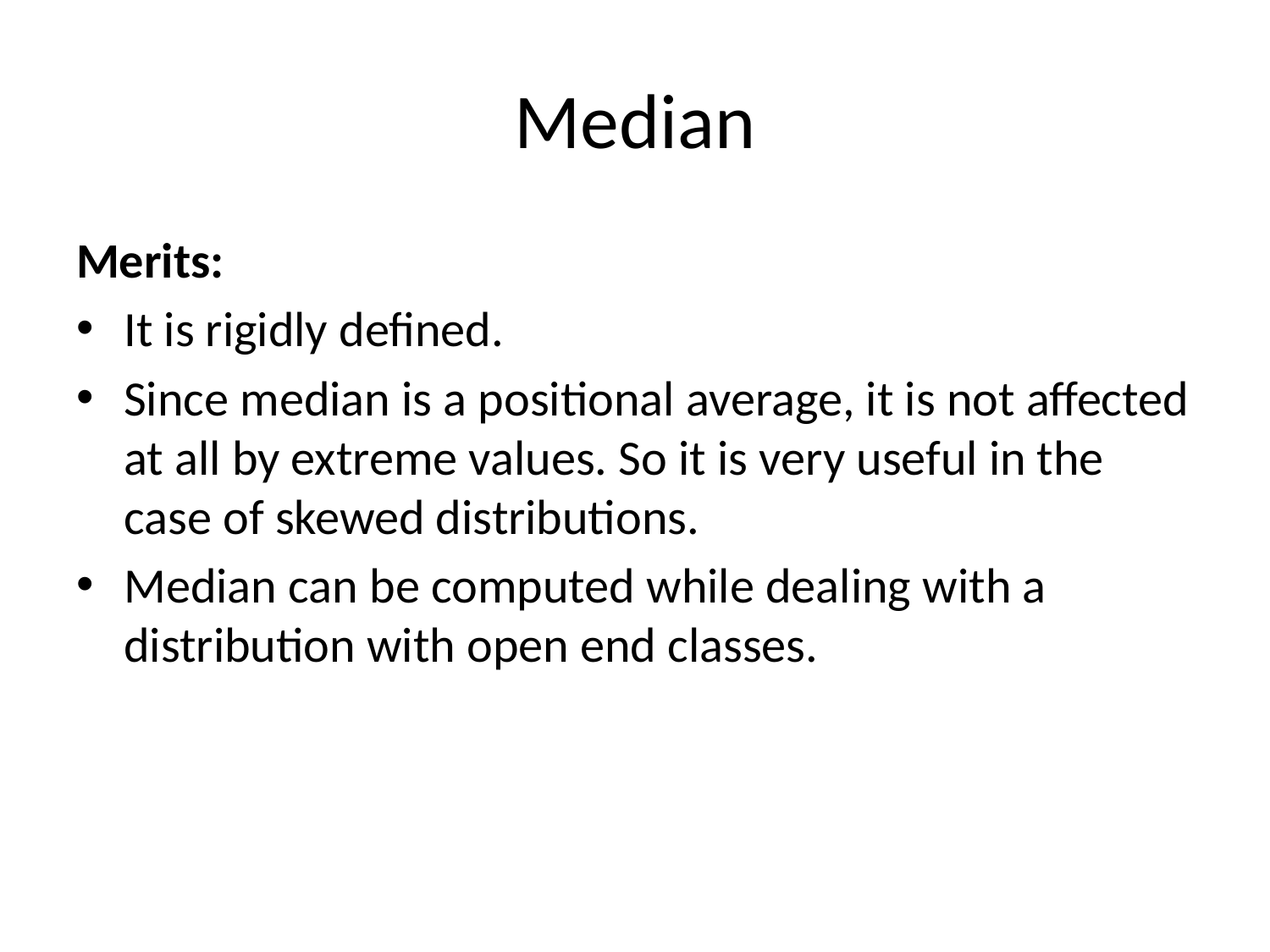

# Median
Merits:
It is rigidly defined.
Since median is a positional average, it is not affected at all by extreme values. So it is very useful in the case of skewed distributions.
Median can be computed while dealing with a distribution with open end classes.